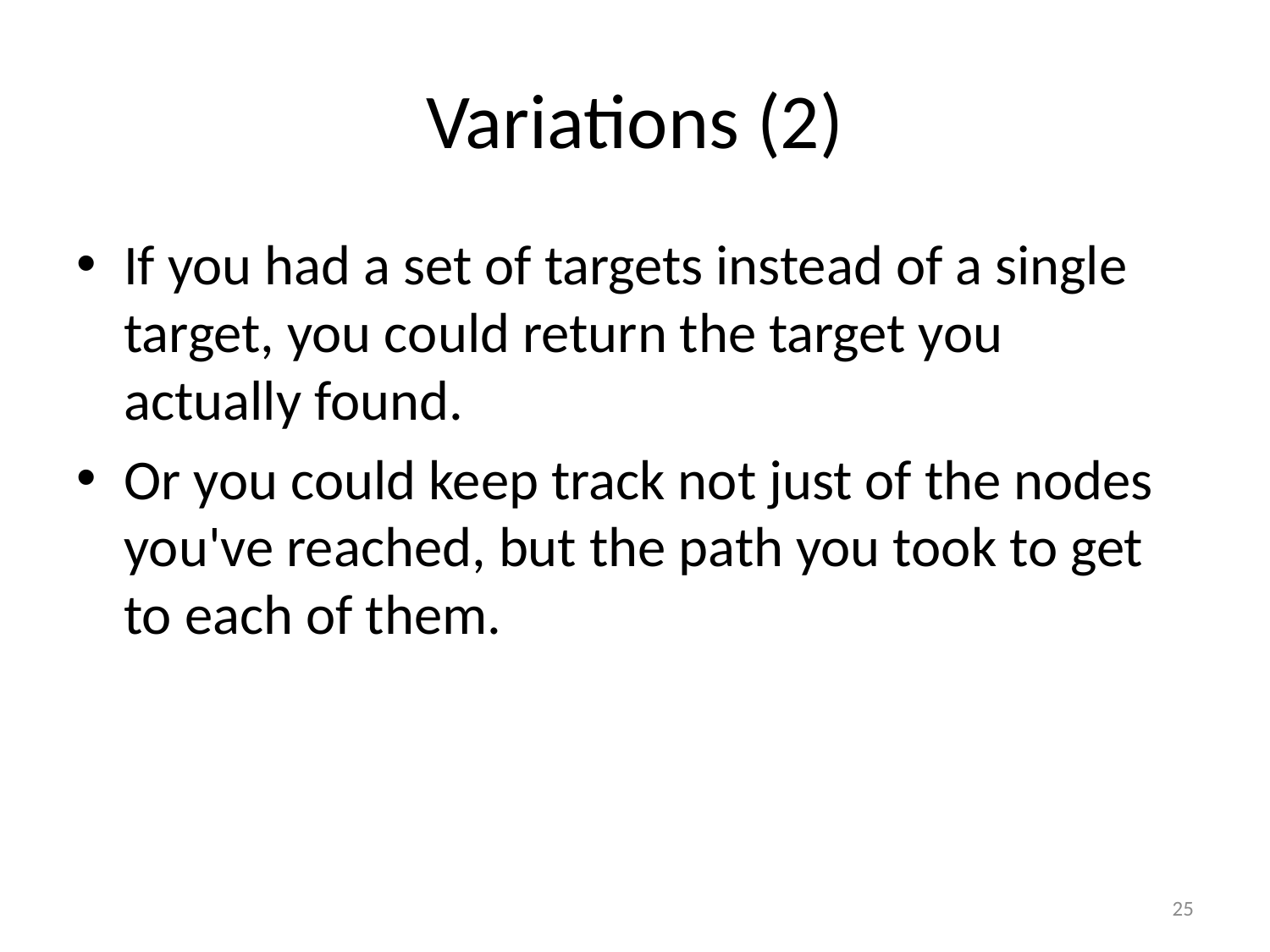

# Variations (2)
If you had a set of targets instead of a single target, you could return the target you actually found.
Or you could keep track not just of the nodes you've reached, but the path you took to get to each of them.

25